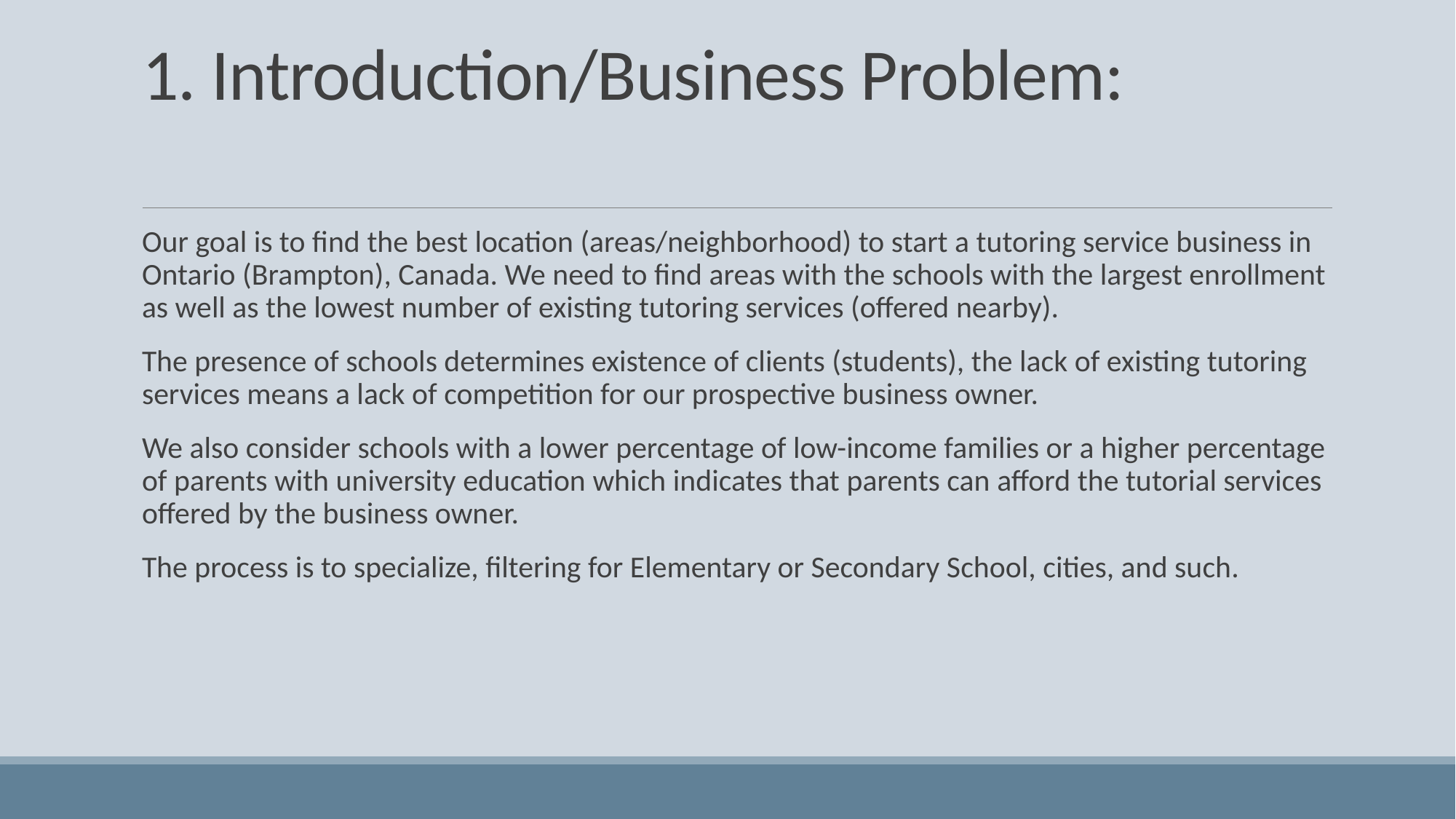

# 1. Introduction/Business Problem:
Our goal is to ﬁnd the best location (areas/neighborhood) to start a tutoring service business in Ontario (Brampton), Canada. We need to ﬁnd areas with the schools with the largest enrollment as well as the lowest number of existing tutoring services (oﬀered nearby).
The presence of schools determines existence of clients (students), the lack of existing tutoring services means a lack of competition for our prospective business owner.
We also consider schools with a lower percentage of low-income families or a higher percentage of parents with university education which indicates that parents can aﬀord the tutorial services offered by the business owner.
The process is to specialize, ﬁltering for Elementary or Secondary School, cities, and such.